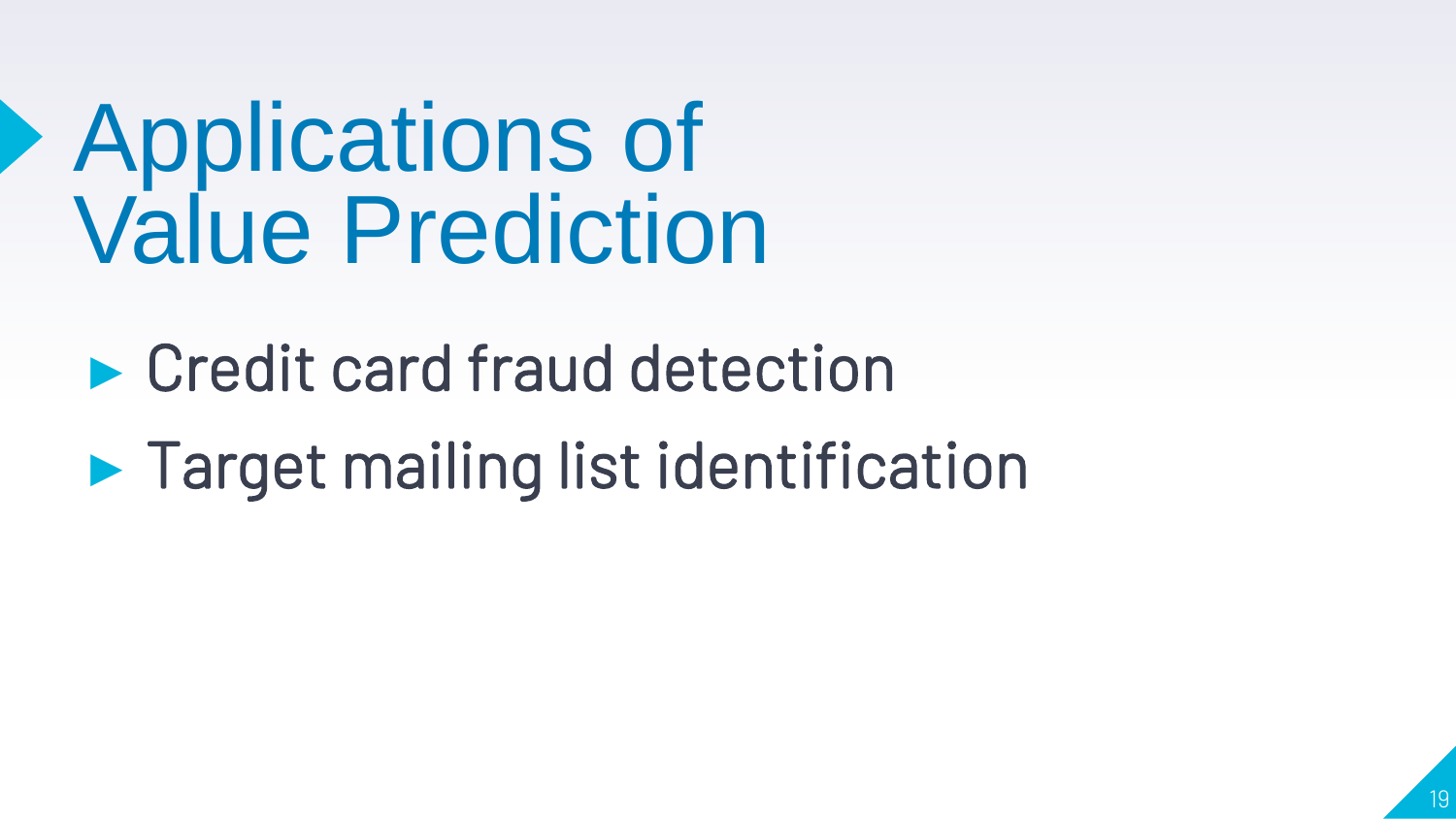

# Applications of Value Prediction
Credit card fraud detection
Target mailing list identification
19